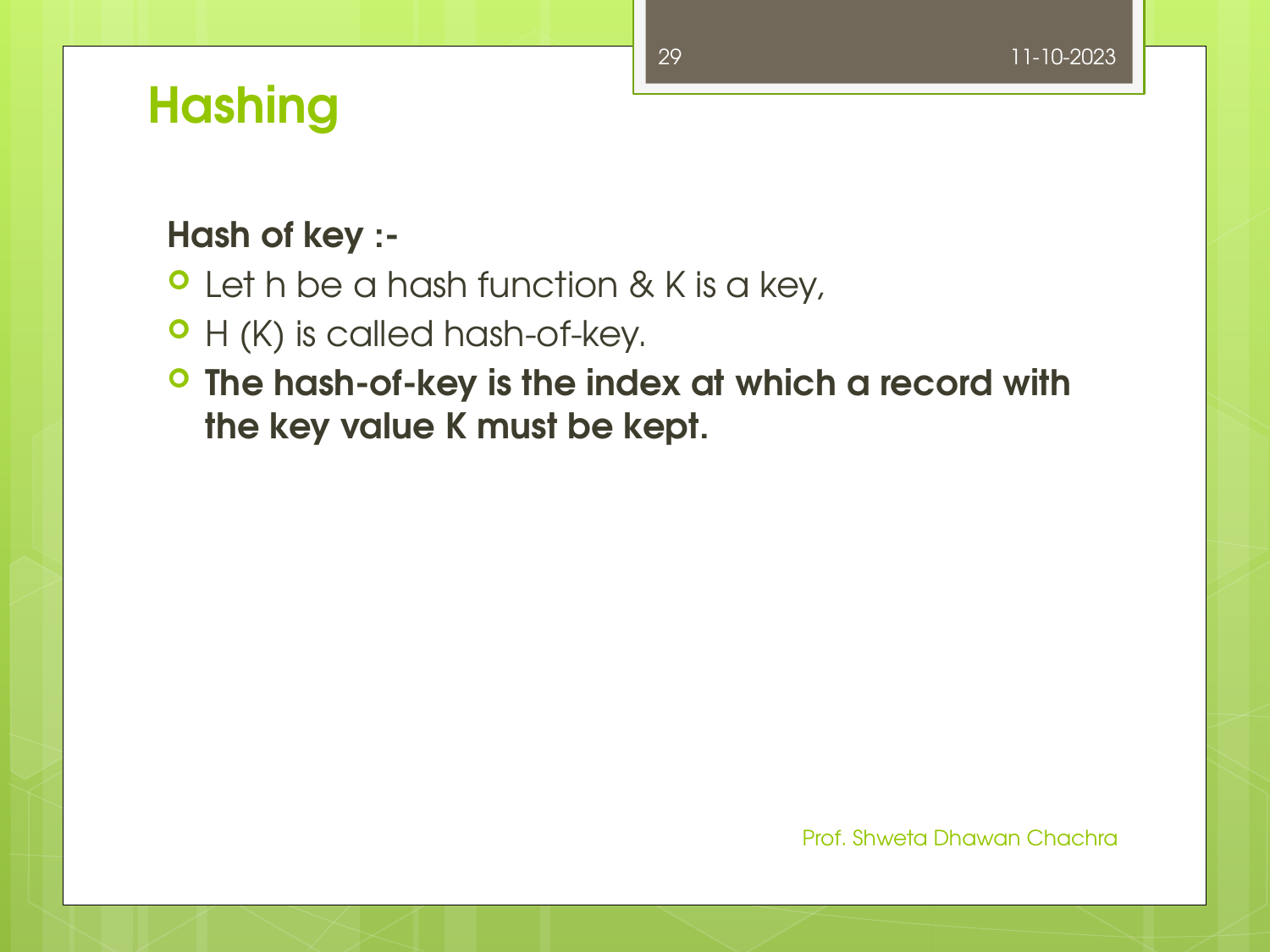

29
11-10-2023
# Hashing
Hash of key :-
Let h be a hash function & K is a key,
H (K) is called hash-of-key.
The hash-of-key is the index at which a record with the key value K must be kept.

Prof. Shweta Dhawan Chachra